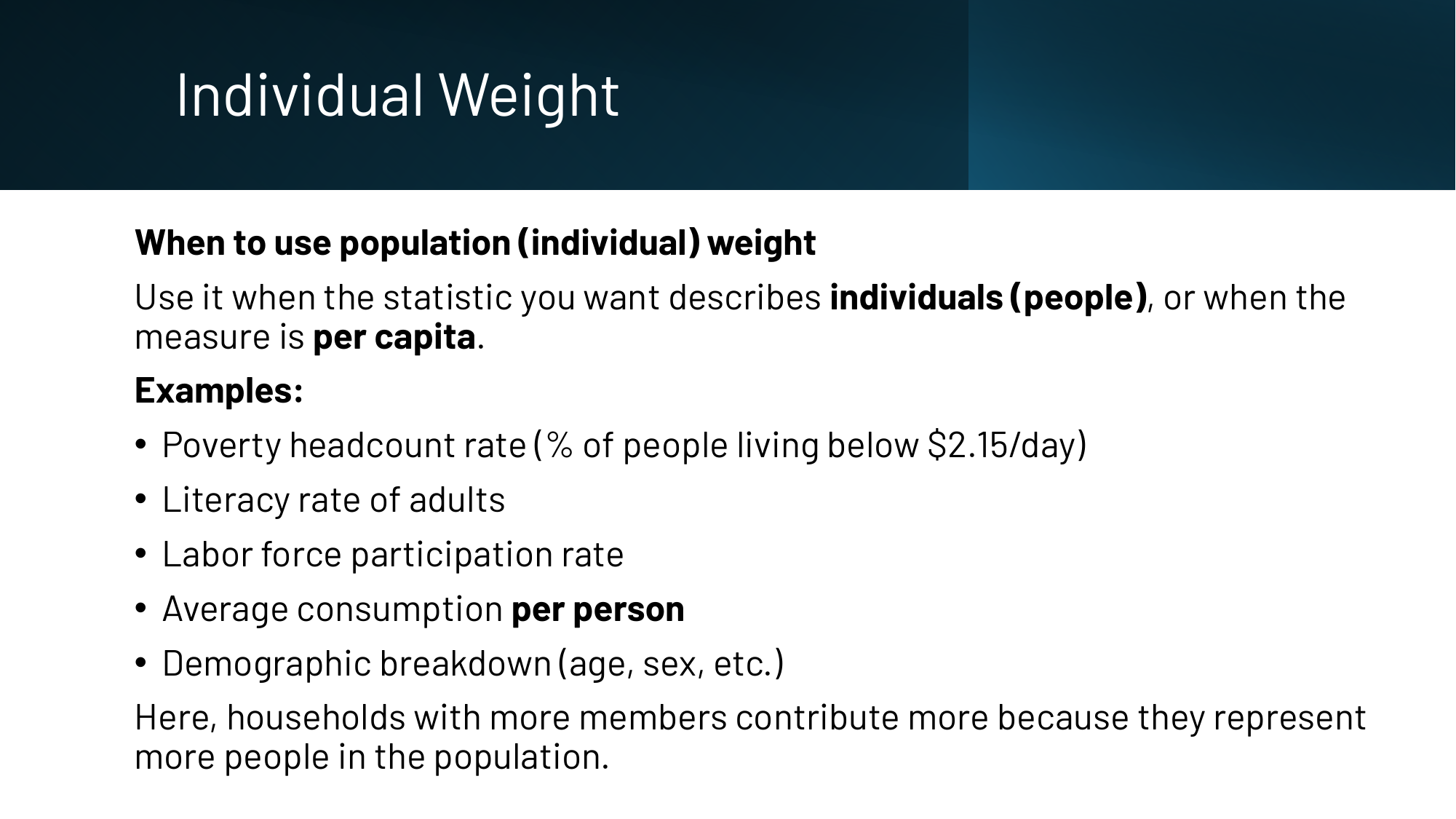

# Individual Weight
When to use population (individual) weight
Use it when the statistic you want describes individuals (people), or when the measure is per capita.
Examples:
Poverty headcount rate (% of people living below $2.15/day)
Literacy rate of adults
Labor force participation rate
Average consumption per person
Demographic breakdown (age, sex, etc.)
Here, households with more members contribute more because they represent more people in the population.